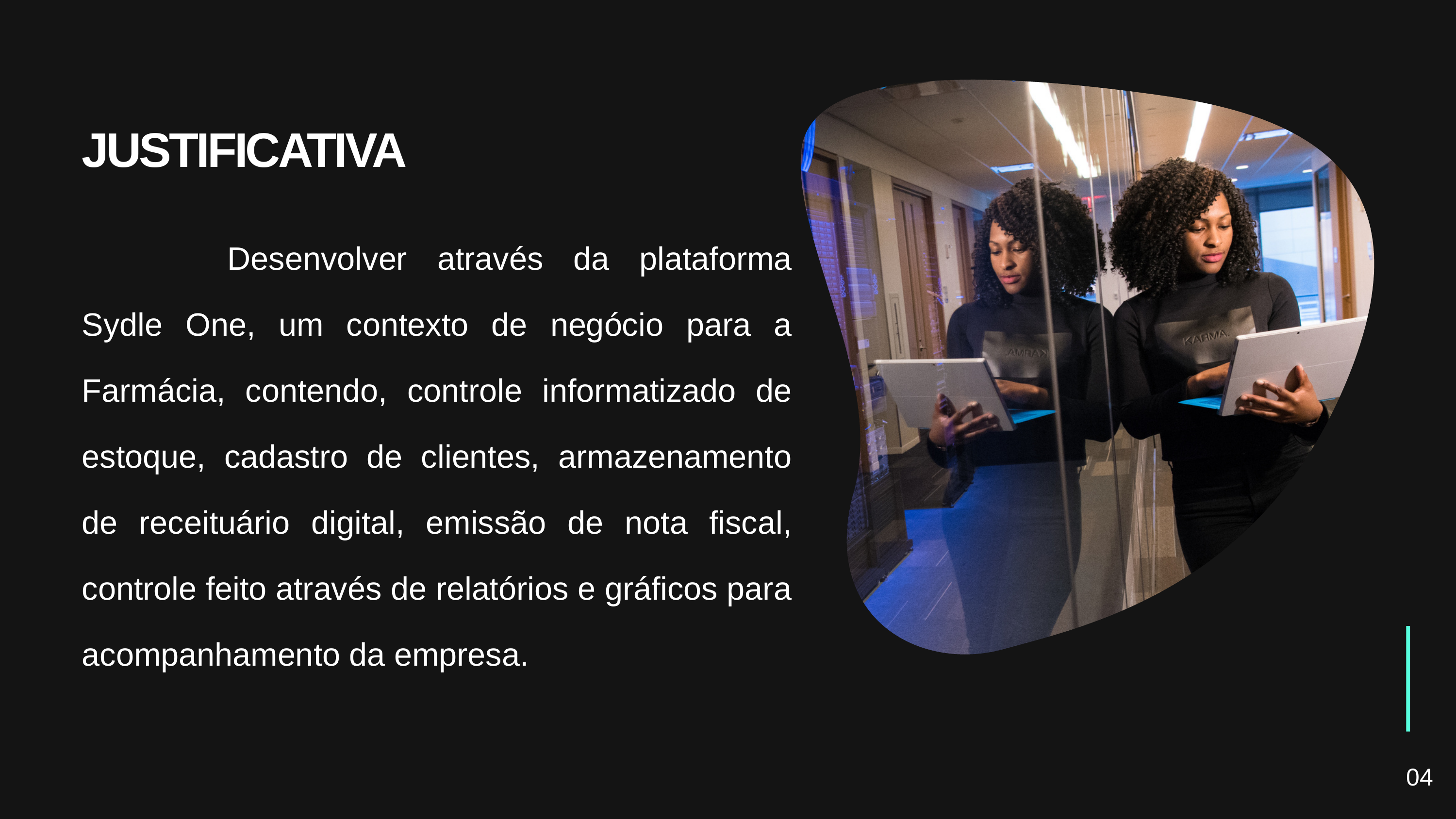

JUSTIFICATIVA

		Desenvolver através da plataforma Sydle One, um contexto de negócio para a Farmácia, contendo, controle informatizado de estoque, cadastro de clientes, armazenamento de receituário digital, emissão de nota fiscal, controle feito através de relatórios e gráficos para acompanhamento da empresa.

04